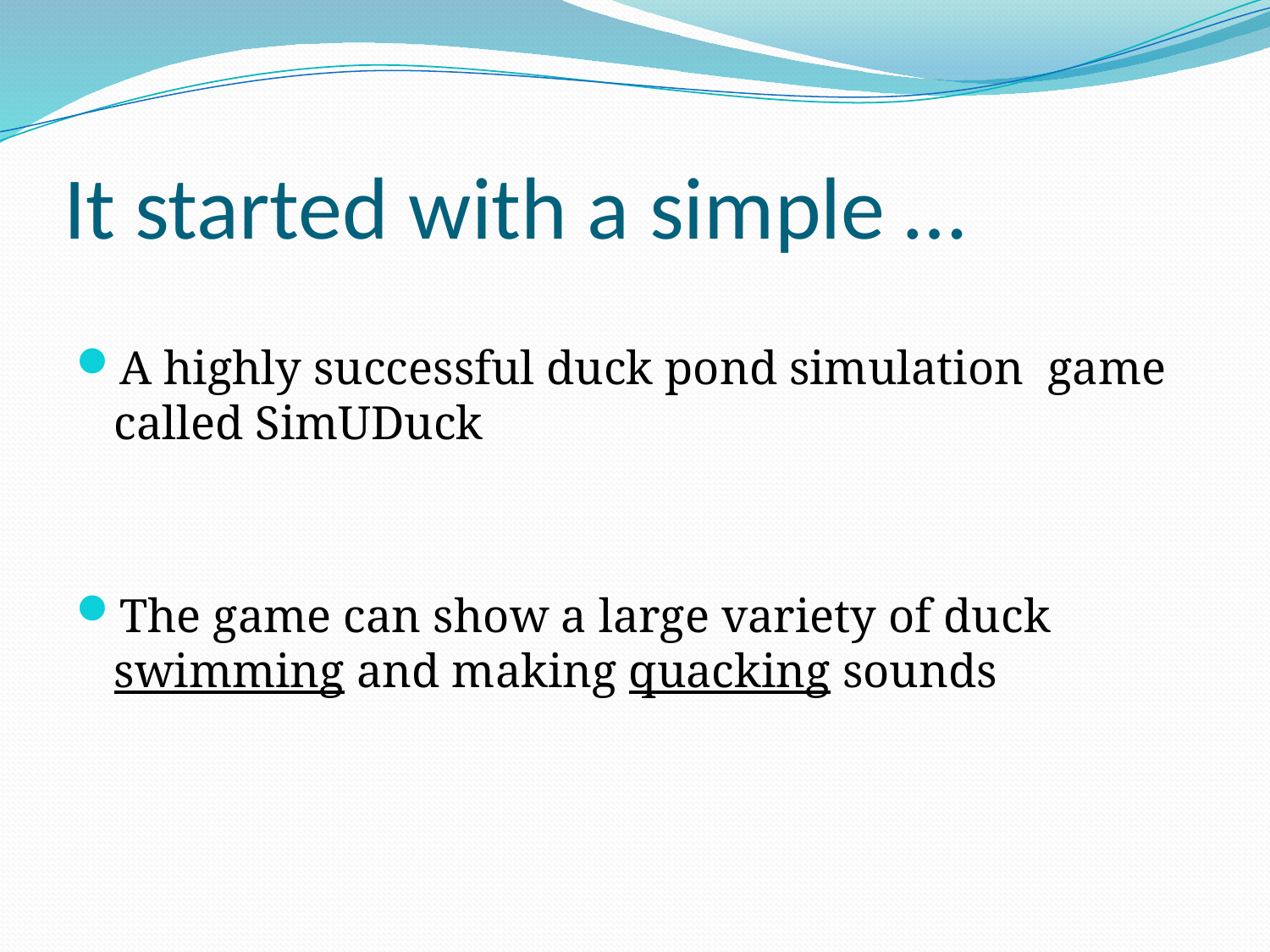

# It started with a simple …

A highly successful duck pond simulation  game called SimUDuck

The game can show a large variety of duck swimming and making quacking sounds